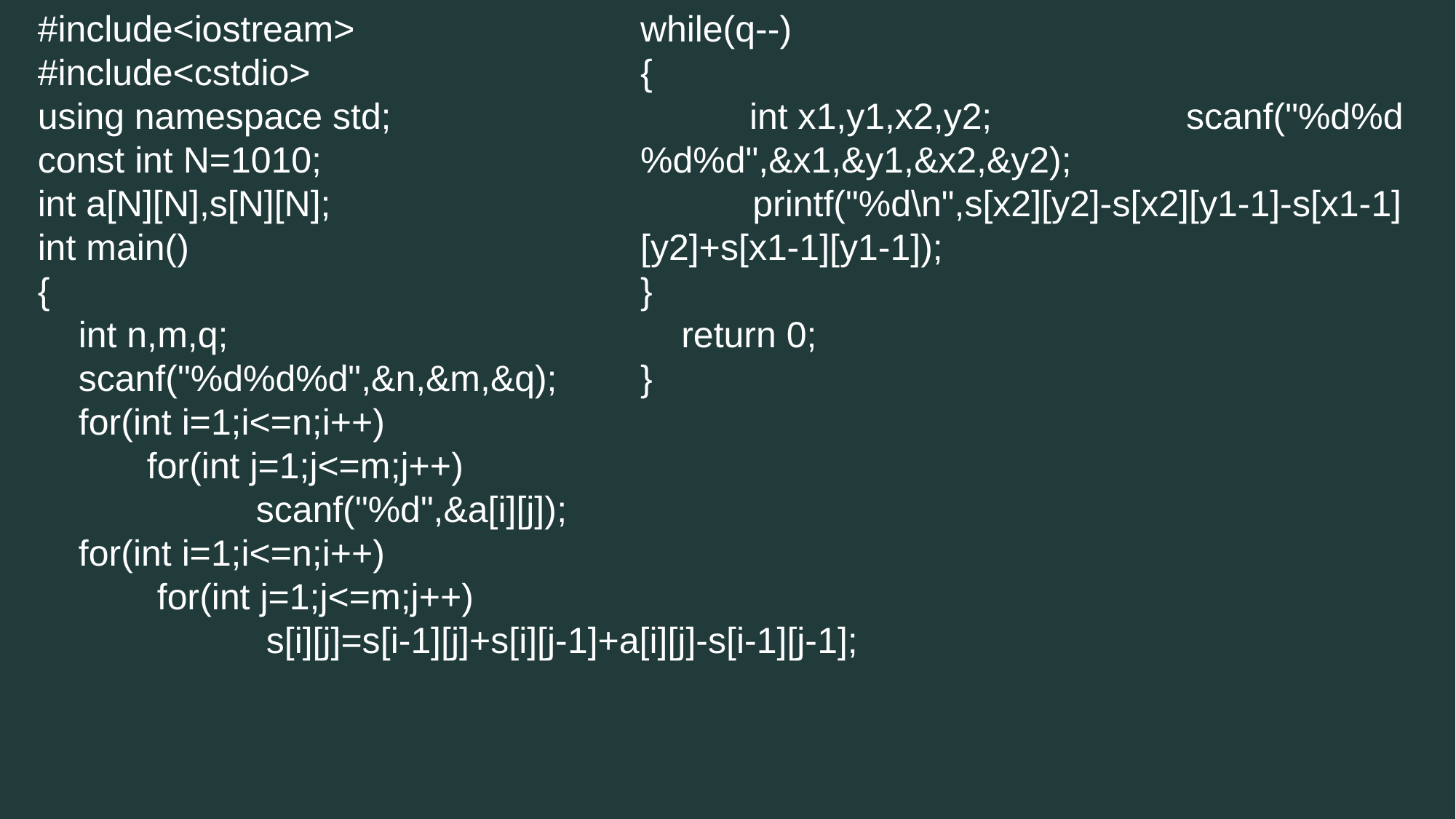

#include<iostream>
#include<cstdio>
using namespace std;
const int N=1010;
int a[N][N],s[N][N];
int main()
{
    int n,m,q;
    scanf("%d%d%d",&n,&m,&q);
    for(int i=1;i<=n;i++)
      	for(int j=1;j<=m;j++)
       		scanf("%d",&a[i][j]);
    for(int i=1;i<=n;i++)
     	 for(int j=1;j<=m;j++)
       		 s[i][j]=s[i-1][j]+s[i][j-1]+a[i][j]-s[i-1][j-1];
while(q--)
{
	int x1,y1,x2,y2;         	scanf("%d%d%d%d",&x1,&y1,&x2,&y2);
           printf("%d\n",s[x2][y2]-s[x2][y1-1]-s[x1-1][y2]+s[x1-1][y1-1]);
}
    return 0;
}